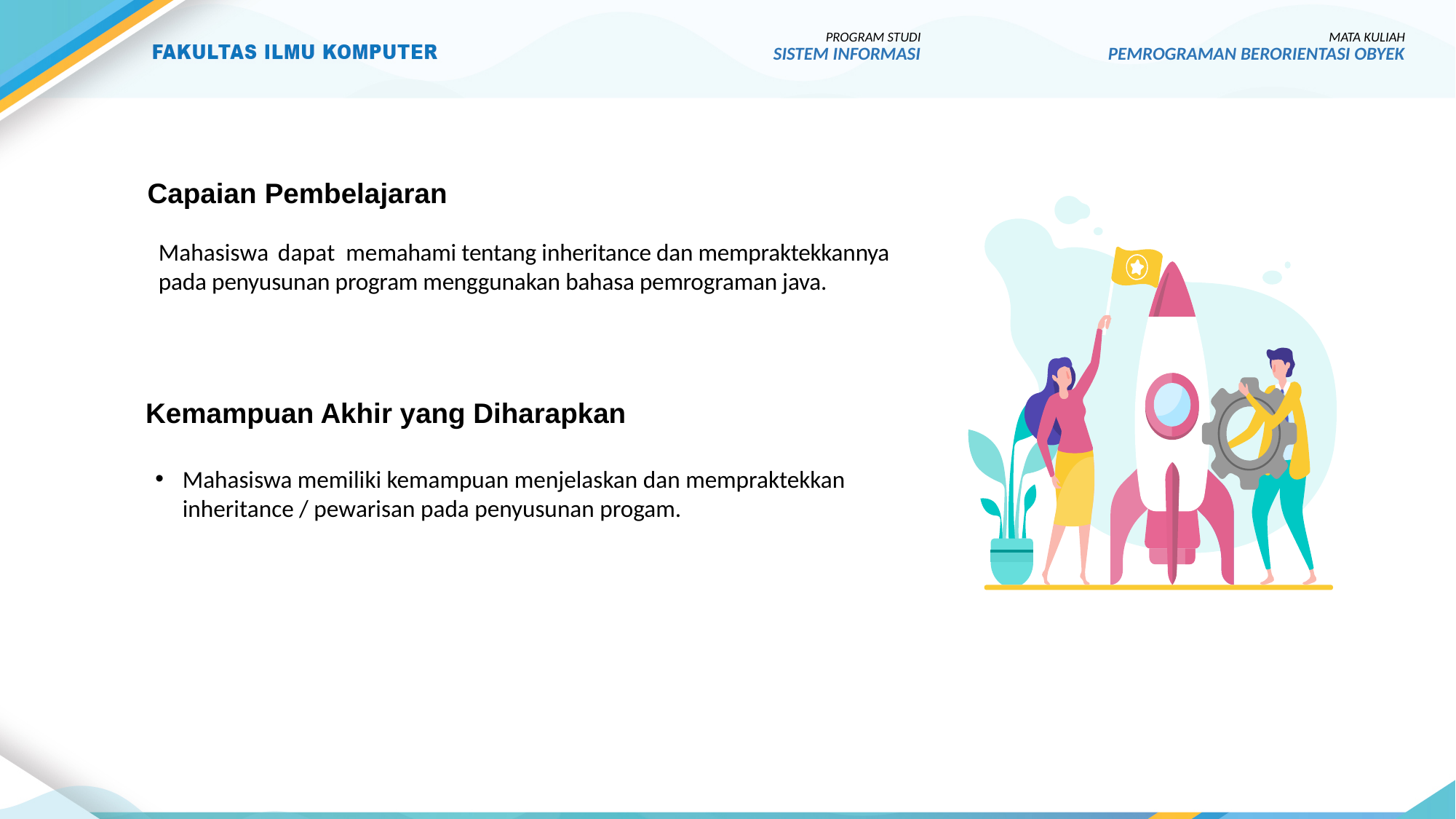

PROGRAM STUDI
SISTEM INFORMASI
MATA KULIAH
PEMROGRAMAN BERORIENTASI OBYEK
# Capaian Pembelajaran

Mahasiswa dapat memahami tentang inheritance dan mempraktekkannya pada penyusunan program menggunakan bahasa pemrograman java.
Kemampuan Akhir yang Diharapkan
Mahasiswa memiliki kemampuan menjelaskan dan mempraktekkan inheritance / pewarisan pada penyusunan progam.